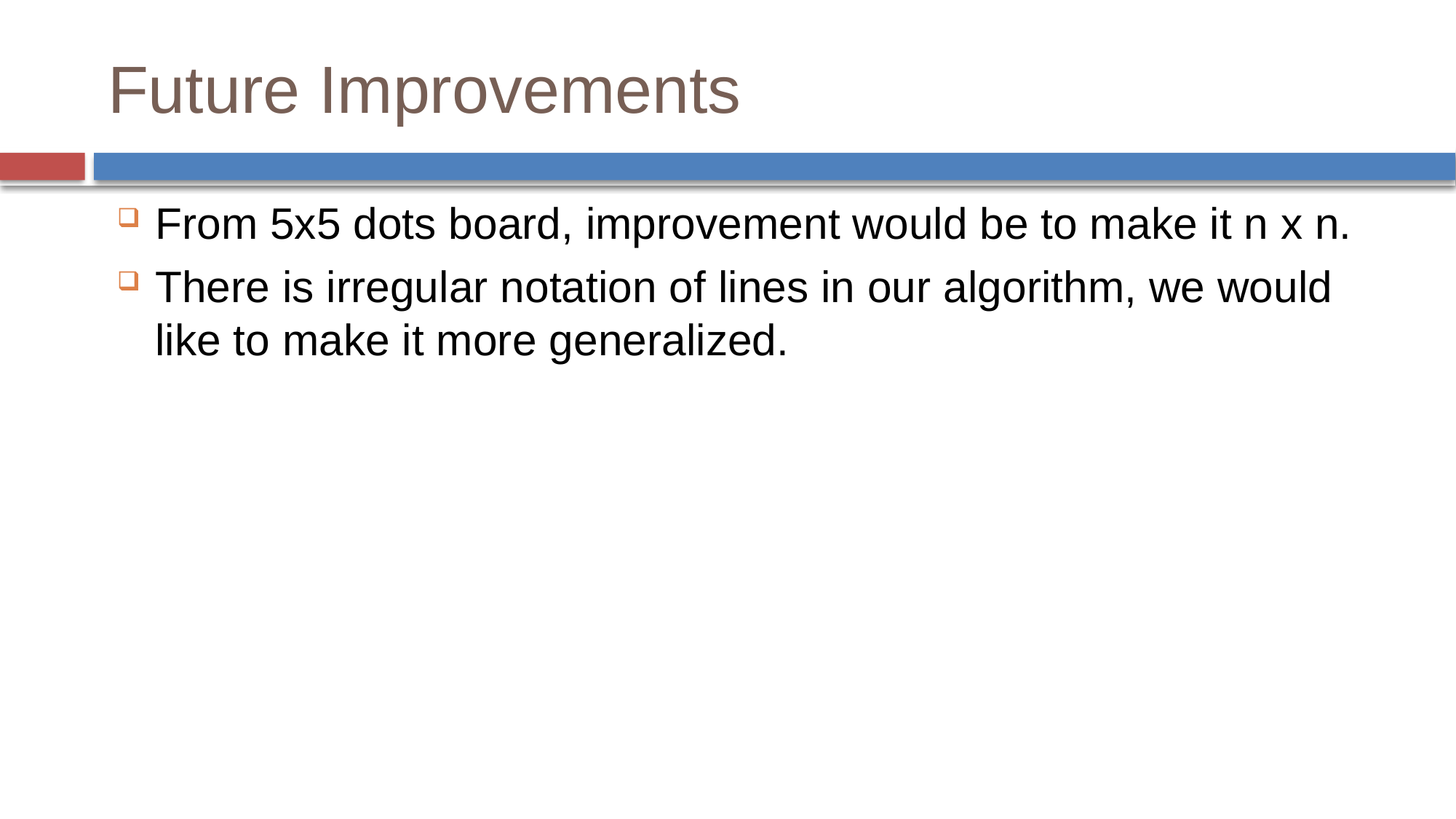

Future Improvements
From 5x5 dots board, improvement would be to make it n x n.
There is irregular notation of lines in our algorithm, we would like to make it more generalized.